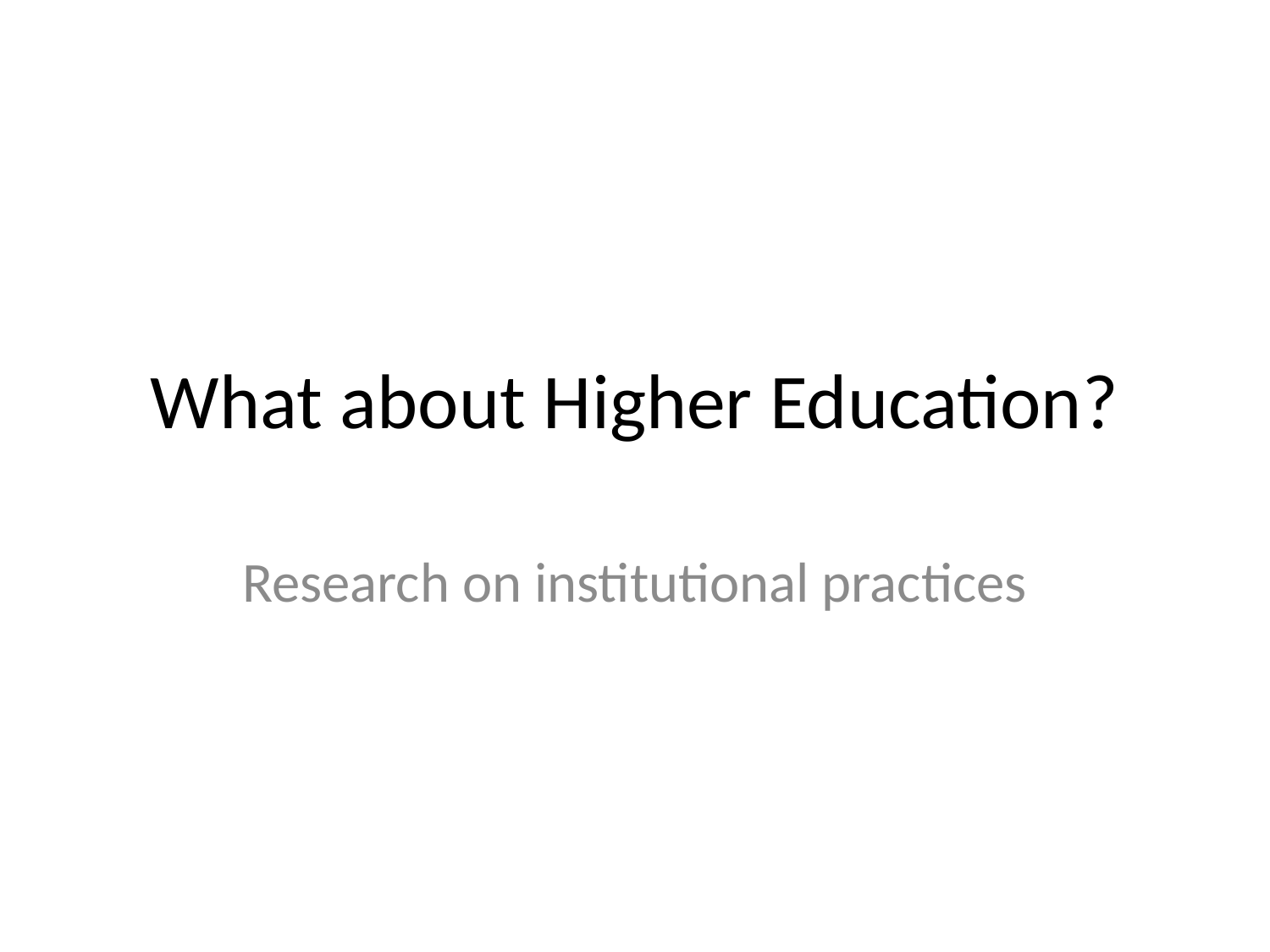

# What about Higher Education?
Research on institutional practices